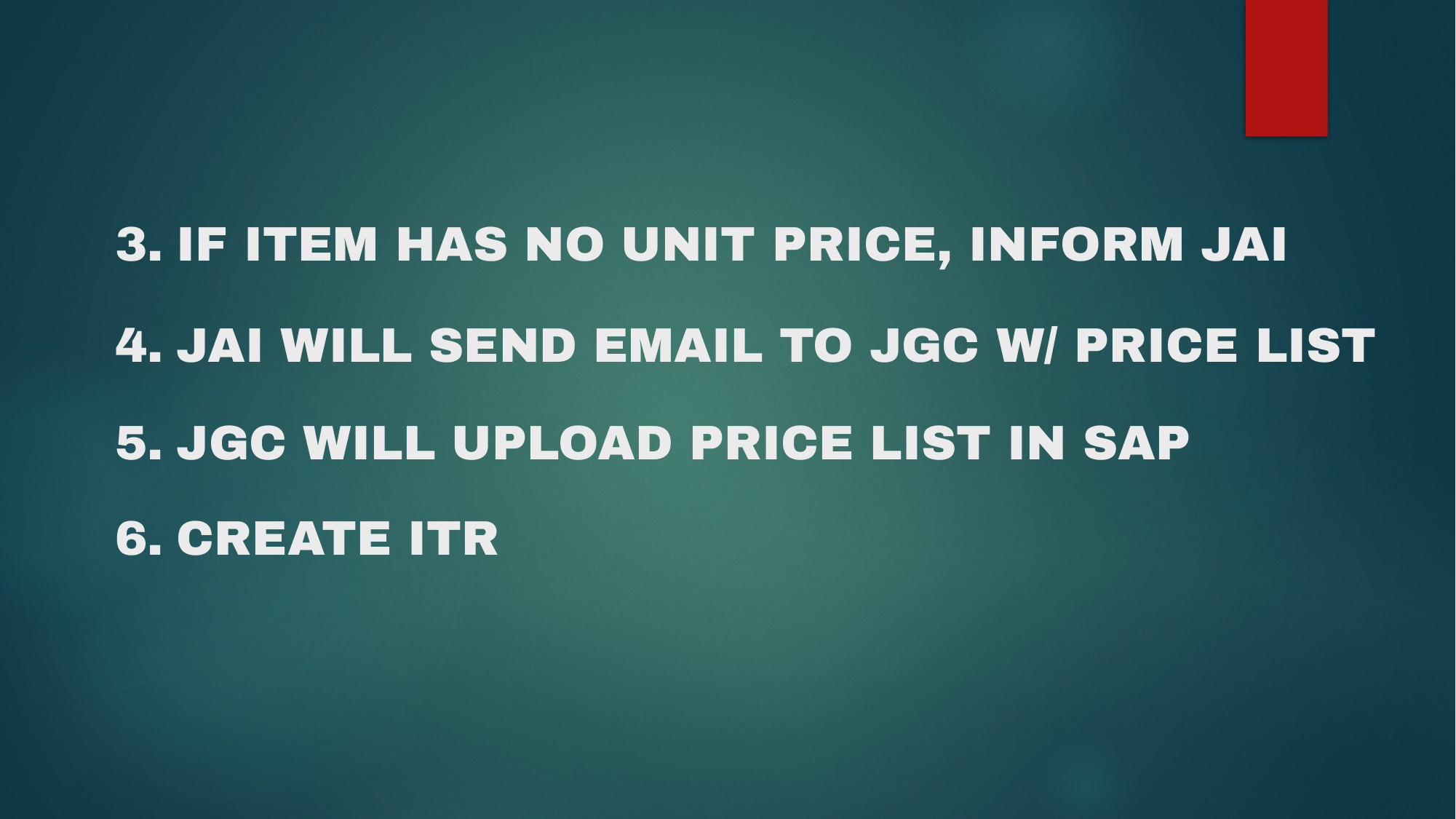

IF ITEM HAS NO UNIT PRICE, INFORM JAI
JAI WILL SEND EMAIL TO JGC W/ PRICE LIST
JGC WILL UPLOAD PRICE LIST IN SAP
CREATE ITR